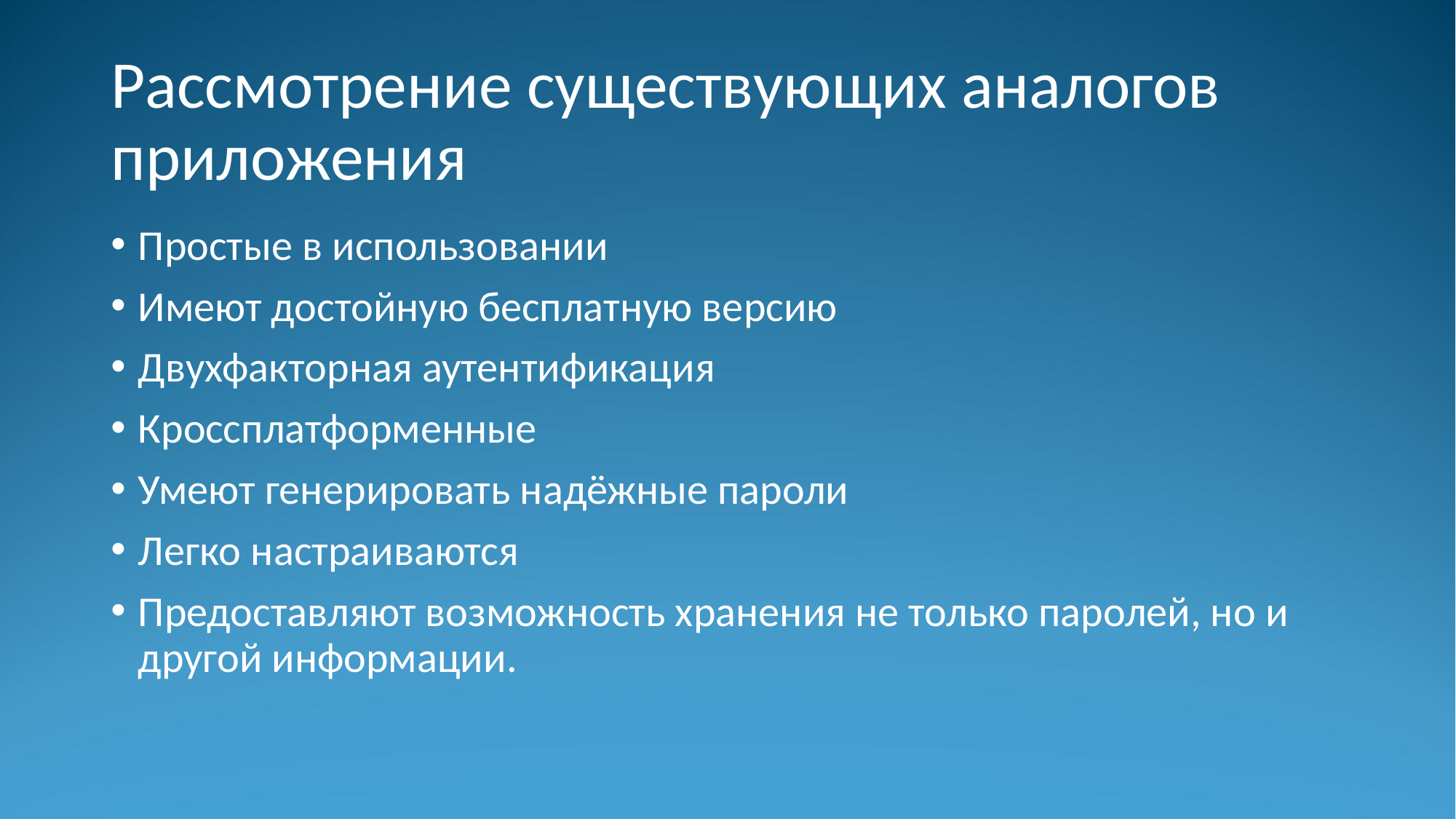

# Рассмотрение существующих аналогов приложения
Простые в использовании
Имеют достойную бесплатную версию
Двухфакторная аутентификация
Кроссплатформенные
Умеют генерировать надёжные пароли
Легко настраиваются
Предоставляют возможность хранения не только паролей, но и другой информации.